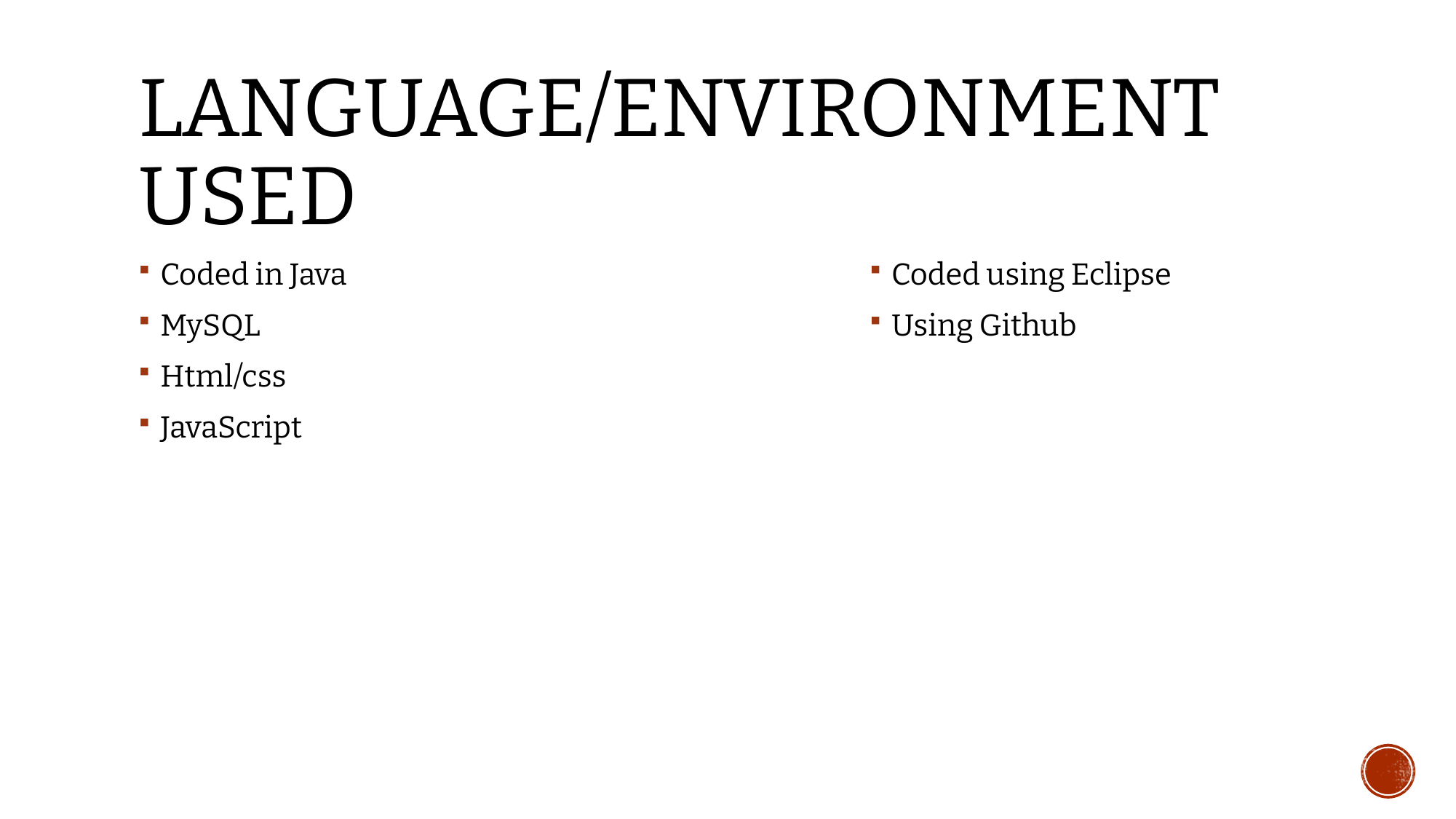

# LANGUAGE/ENVIRONMENT USED
Coded in Java
MySQL
Html/css
JavaScript
Coded using Eclipse
Using Github